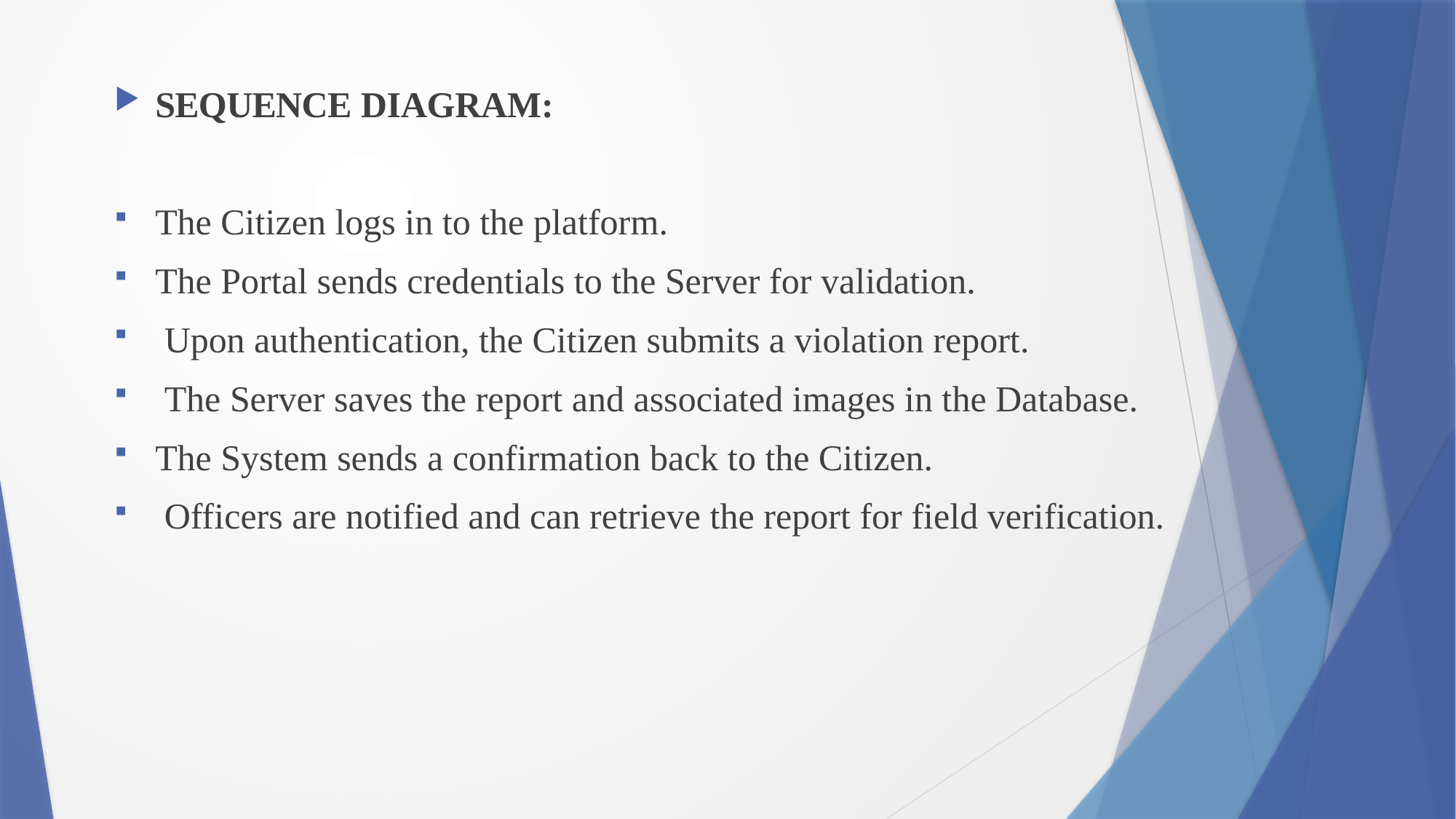

SEQUENCE DIAGRAM:

The Citizen logs in to the platform.
The Portal sends credentials to the Server for validation.
 Upon authentication, the Citizen submits a violation report.
 The Server saves the report and associated images in the Database.
The System sends a confirmation back to the Citizen.
 Officers are notified and can retrieve the report for field verification.